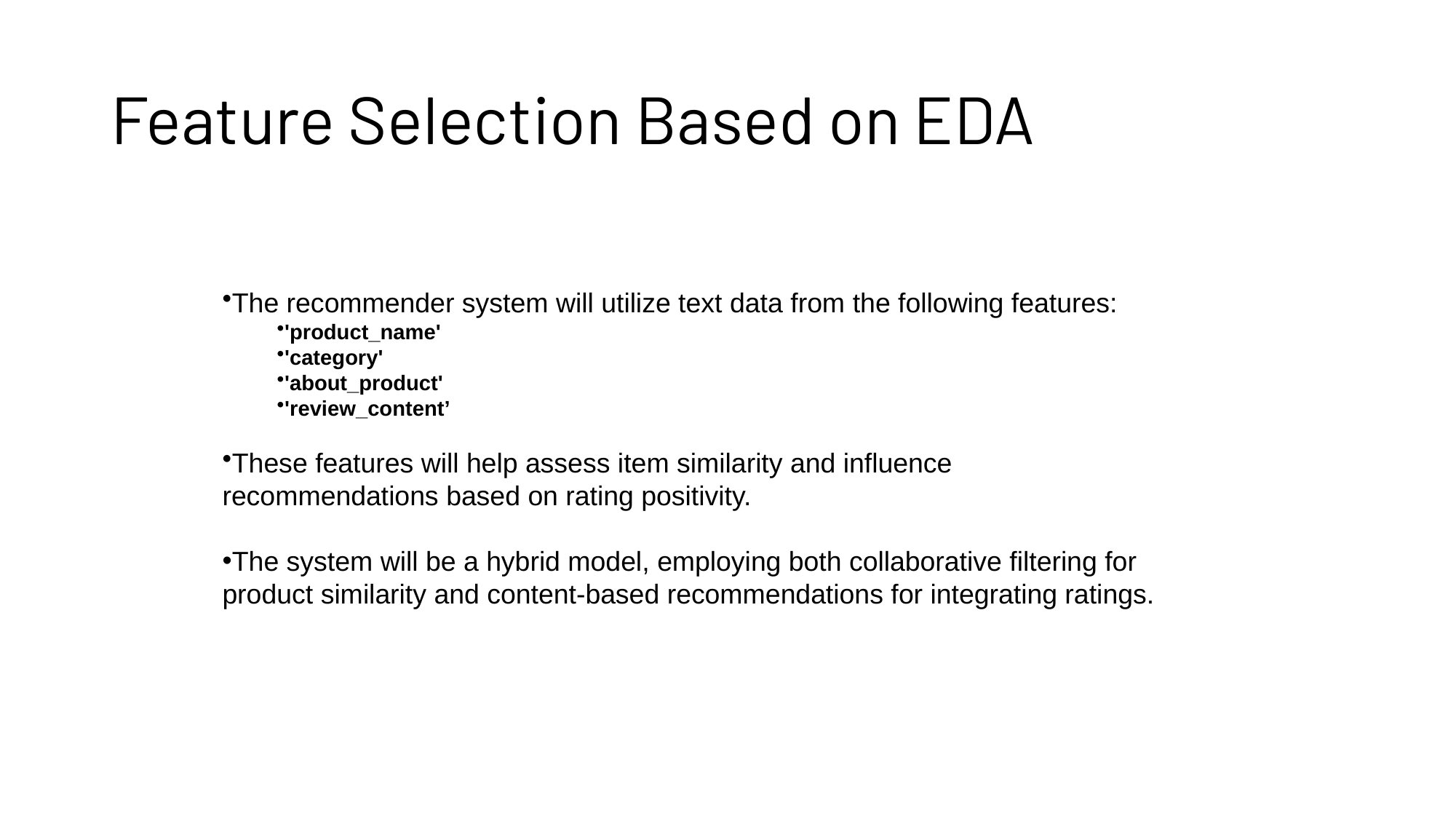

# Feature Selection Based on EDA

The recommender system will utilize text data from the following features:
'product_name'
'category'
'about_product'
'review_content’

These features will help assess item similarity and influence
recommendations based on rating positivity.

The system will be a hybrid model, employing both collaborative filtering for
product similarity and content-based recommendations for integrating ratings.